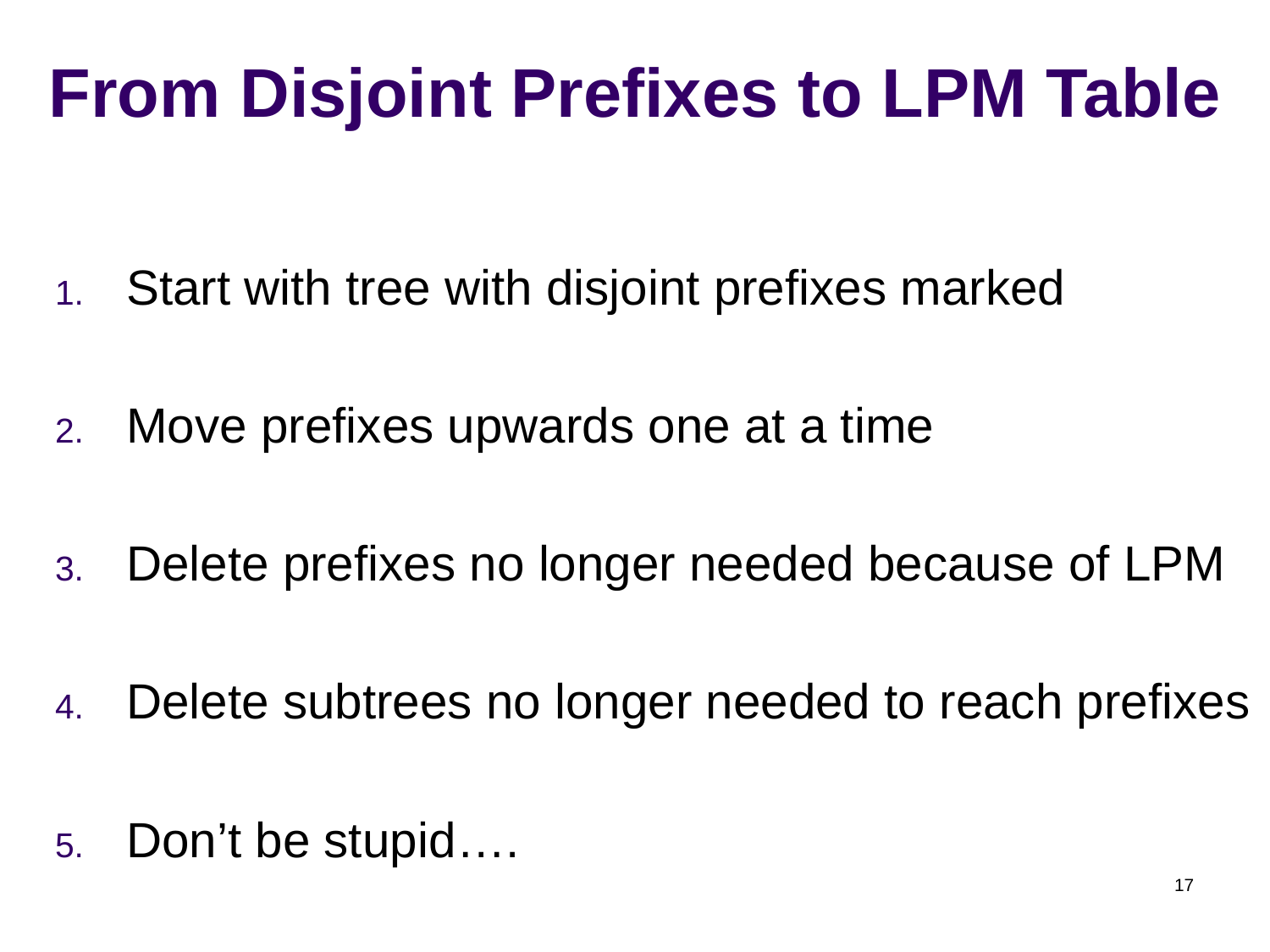

# From Disjoint Prefixes to LPM Table

Start with tree with disjoint prefixes marked

Move prefixes upwards one at a time

Delete prefixes no longer needed because of LPM

Delete subtrees no longer needed to reach prefixes

Don’t be stupid….
17